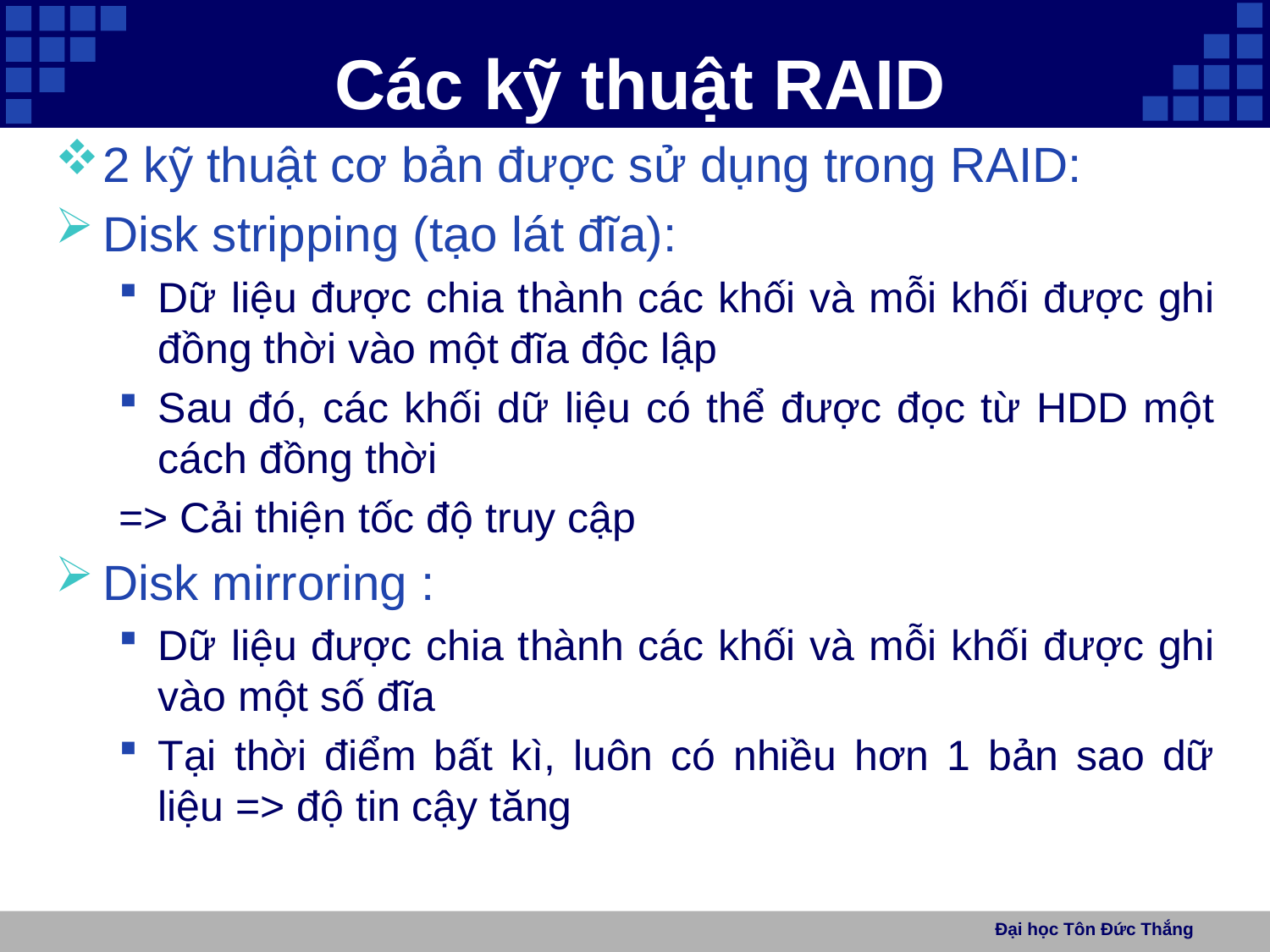

# Các kỹ thuật RAID
2 kỹ thuật cơ bản được sử dụng trong RAID:
Disk stripping (tạo lát đĩa):
Dữ liệu được chia thành các khối và mỗi khối được ghi đồng thời vào một đĩa độc lập
Sau đó, các khối dữ liệu có thể được đọc từ HDD một cách đồng thời
=> Cải thiện tốc độ truy cập
Disk mirroring :
Dữ liệu được chia thành các khối và mỗi khối được ghi vào một số đĩa
Tại thời điểm bất kì, luôn có nhiều hơn 1 bản sao dữ liệu => độ tin cậy tăng
Đại học Tôn Đức Thắng